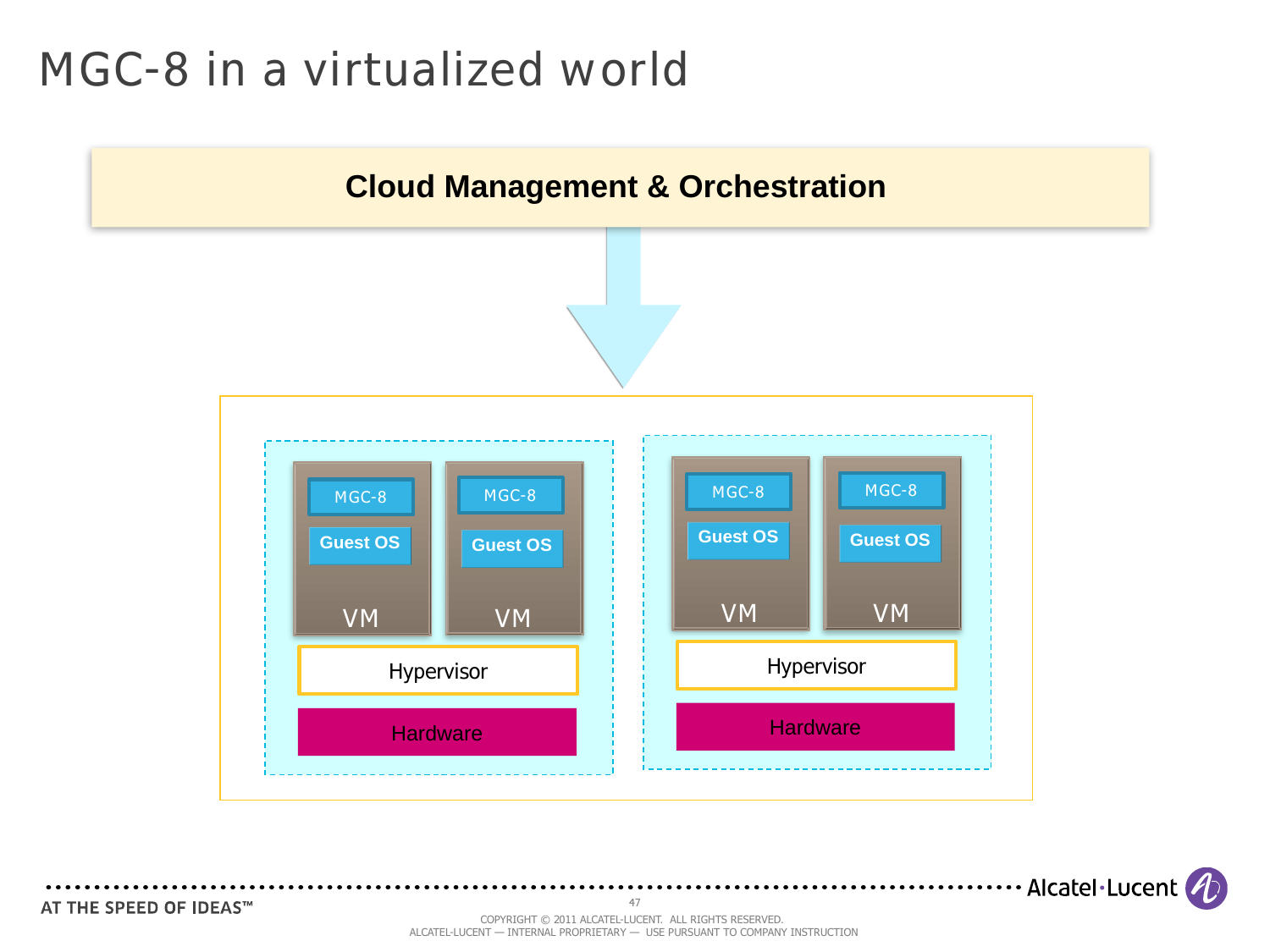

# MGC-8 in a virtualized world
Cloud Management & Orchestration

VM
VM
VM
VM
MGC-8
MGC-8
MGC-8
MGC-8

Guest OS

Guest OS
Guest OS
Guest OS
Hypervisor
Hypervisor
Hardware
Hardware